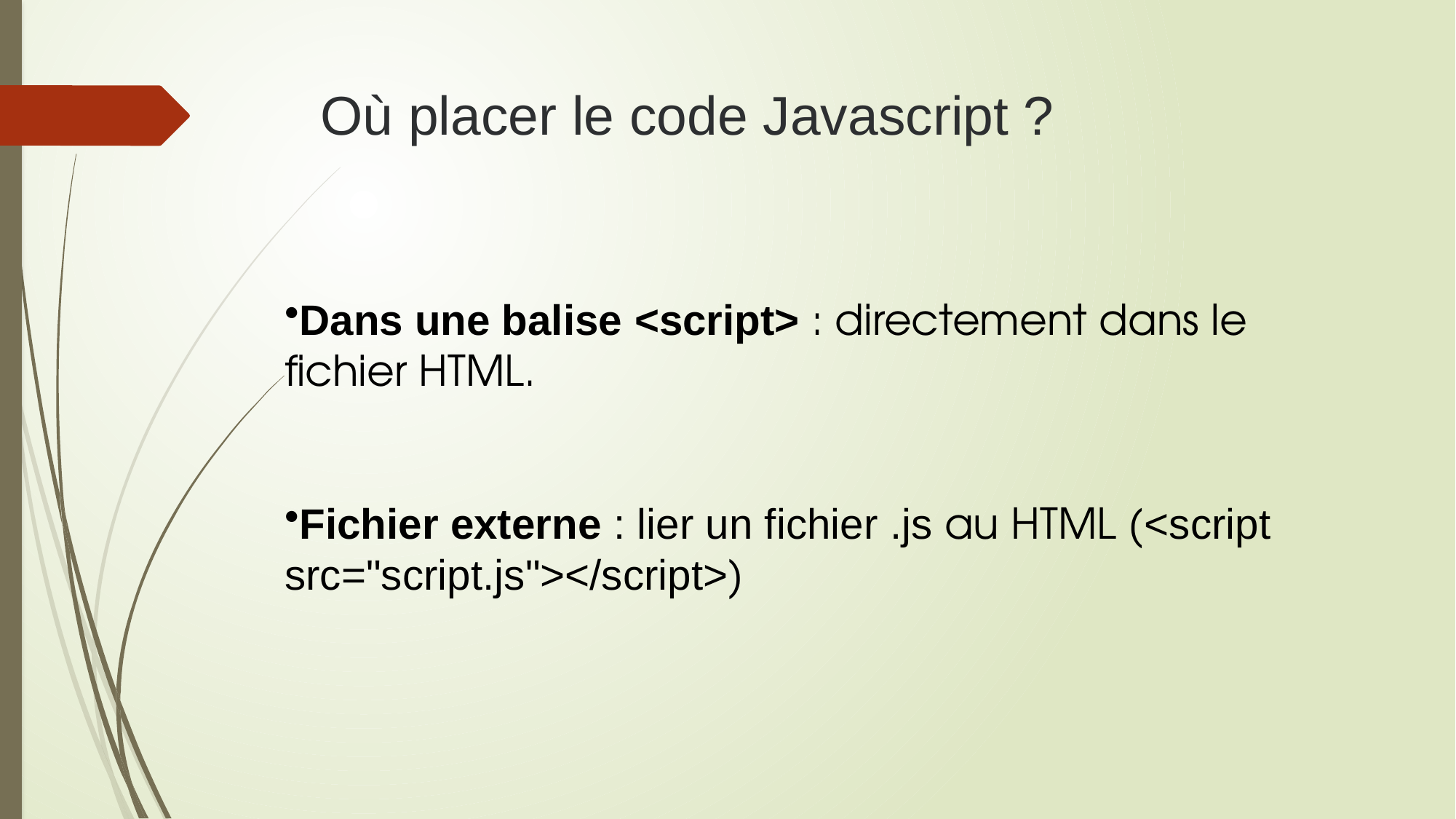

# Où placer le code Javascript ?
Dans une balise <script> : directement dans le fichier HTML.

Fichier externe : lier un fichier .js au HTML (<script src="script.js"></script>)